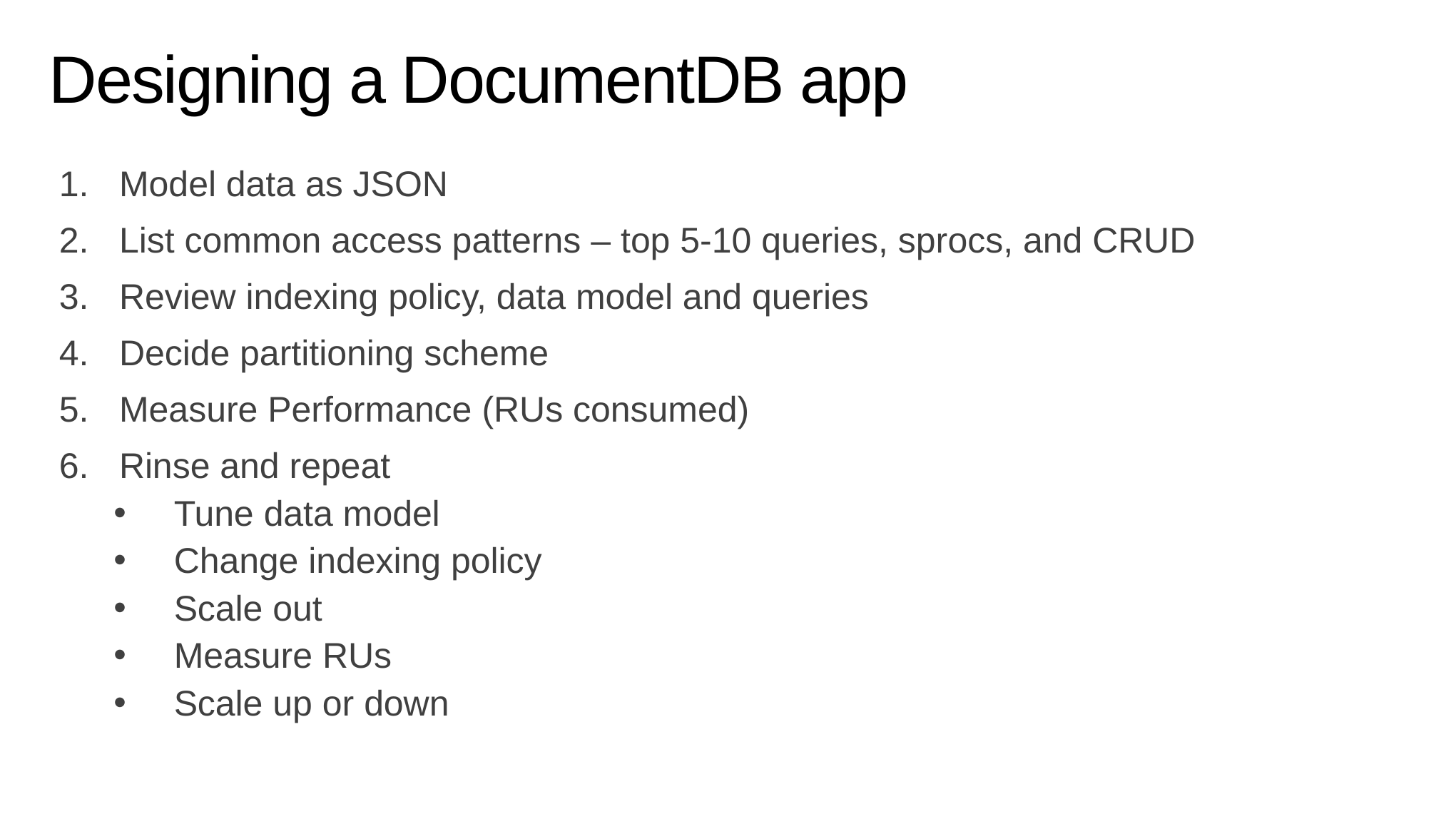

# Designing a DocumentDB app
Model data as JSON
List common access patterns – top 5-10 queries, sprocs, and CRUD
Review indexing policy, data model and queries
Decide partitioning scheme
Measure Performance (RUs consumed)
Rinse and repeat
Tune data model
Change indexing policy
Scale out
Measure RUs
Scale up or down